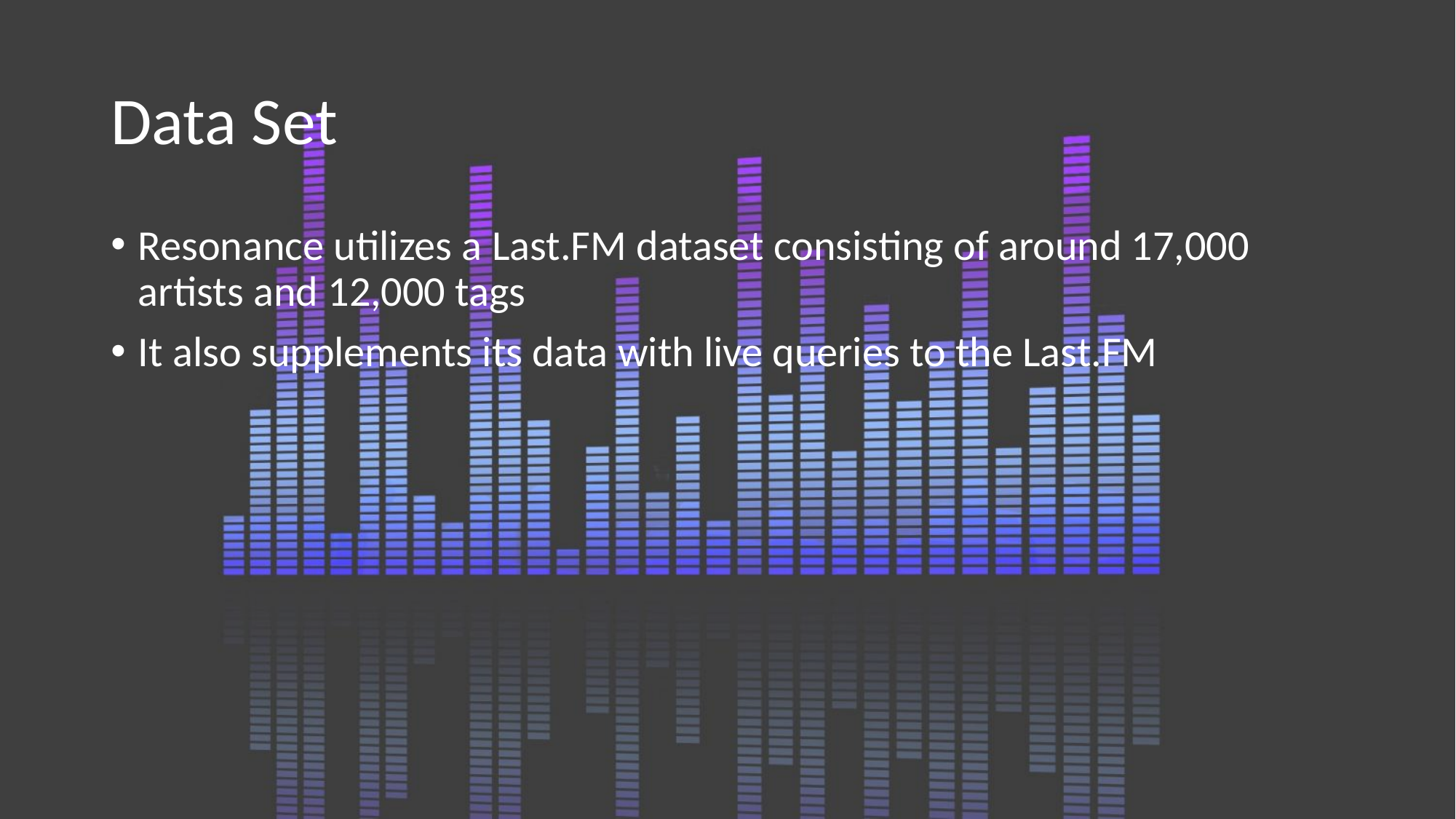

# Data Set
Resonance utilizes a Last.FM dataset consisting of around 17,000 artists and 12,000 tags
It also supplements its data with live queries to the Last.FM